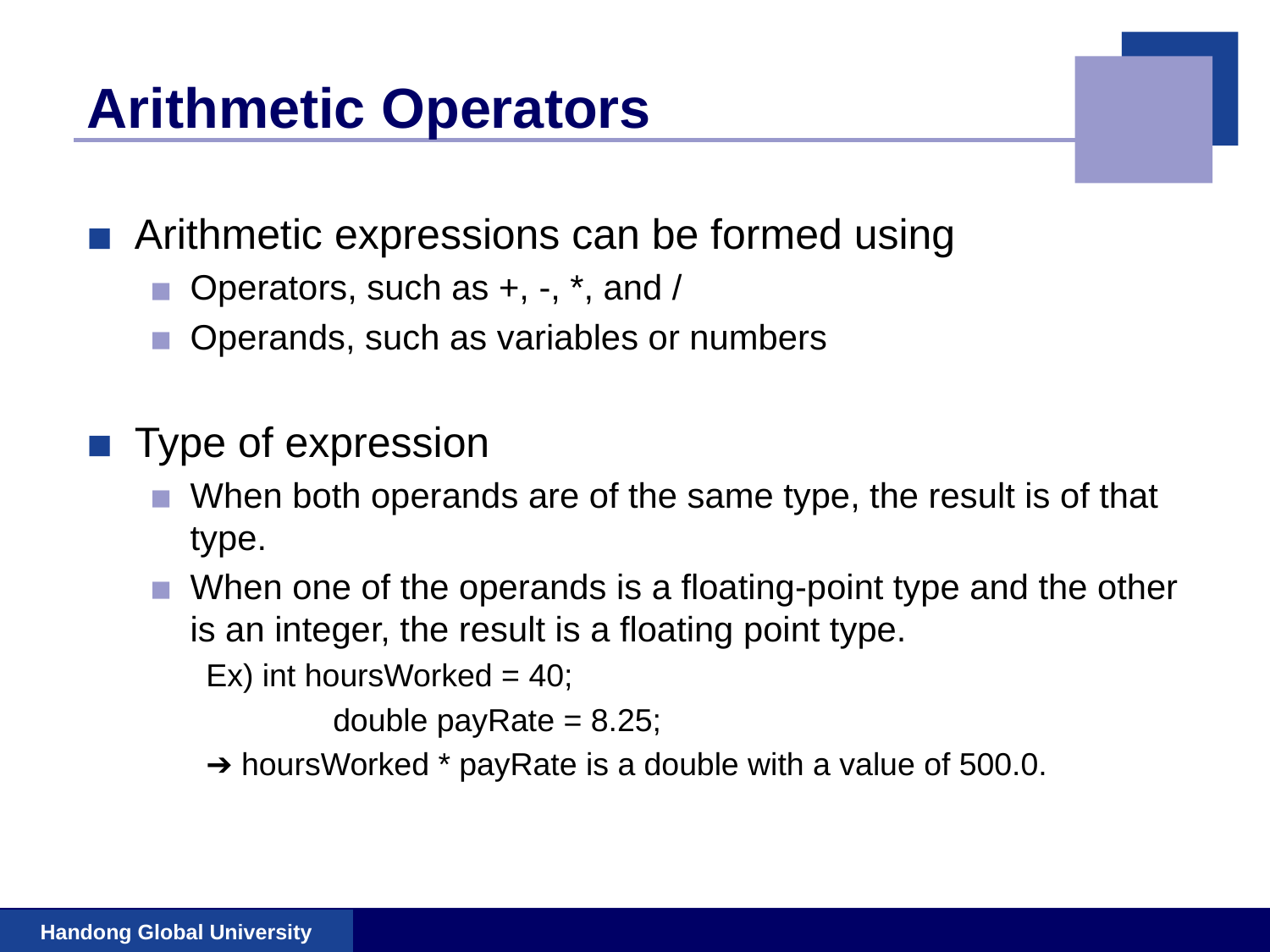

# Arithmetic Operators
Arithmetic expressions can be formed using
Operators, such as +, -, *, and /
Operands, such as variables or numbers

Type of expression
When both operands are of the same type, the result is of that type.
When one of the operands is a floating-point type and the other is an integer, the result is a floating point type.
Ex) int hoursWorked = 40;
	double payRate = 8.25;
➔ hoursWorked * payRate is a double with a value of 500.0.